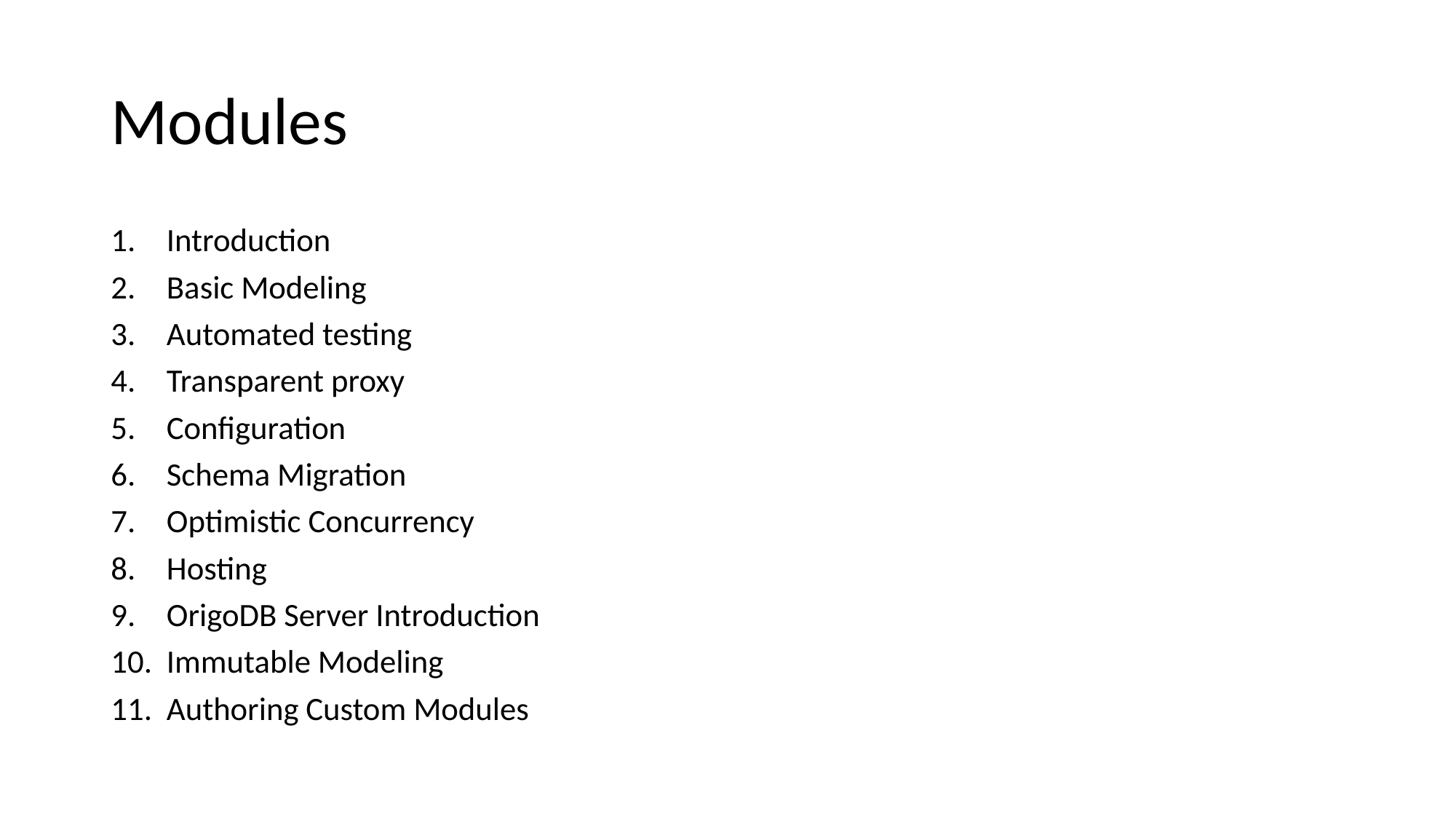

# Modules
Introduction
Basic Modeling
Automated testing
Transparent proxy
Configuration
Schema Migration
Optimistic Concurrency
Hosting
OrigoDB Server Introduction
Immutable Modeling
Authoring Custom Modules